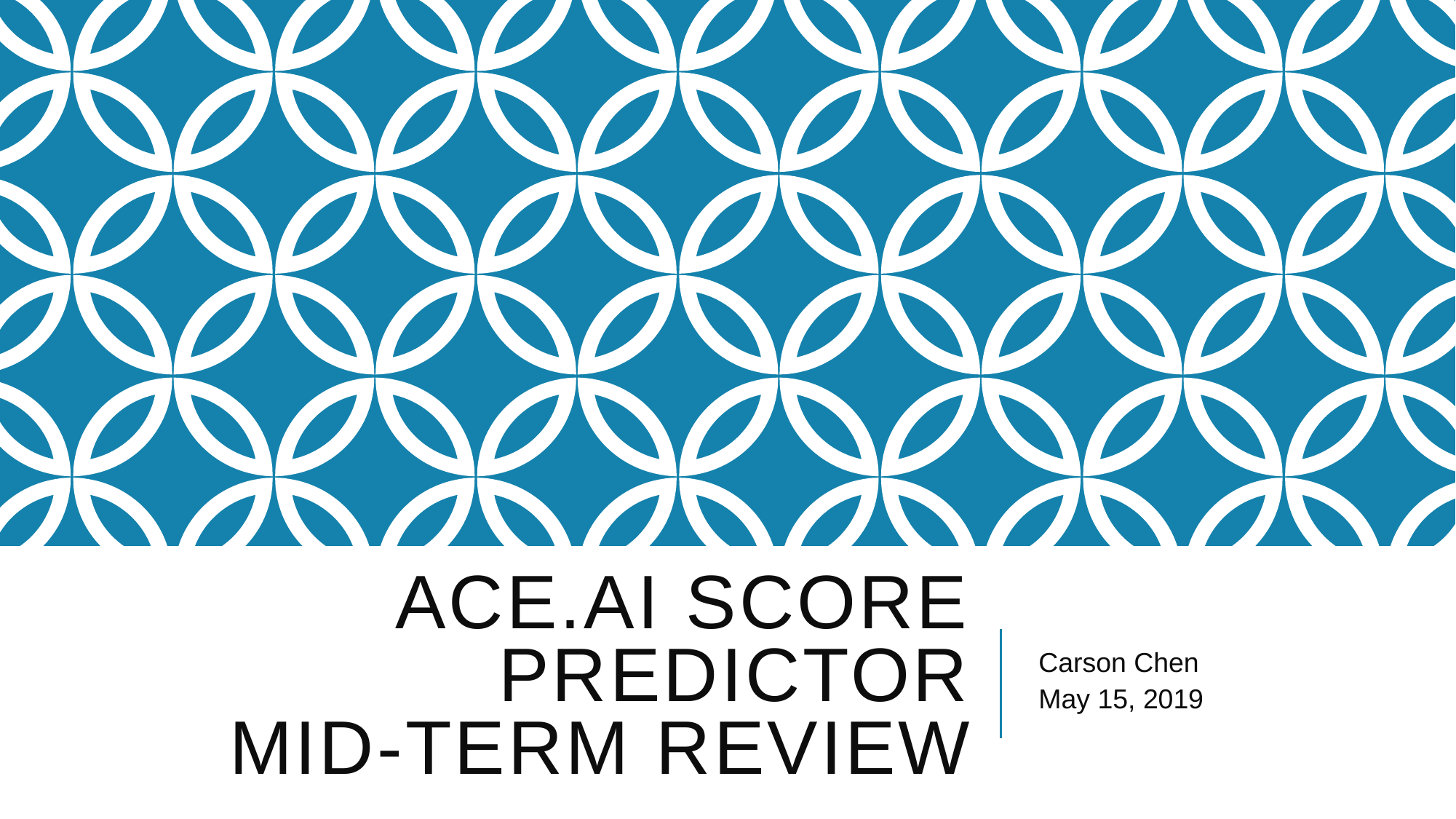

# ACE.AI SCORE PREDICTOR Mid-Term REVIEW
Carson Chen
May 15, 2019